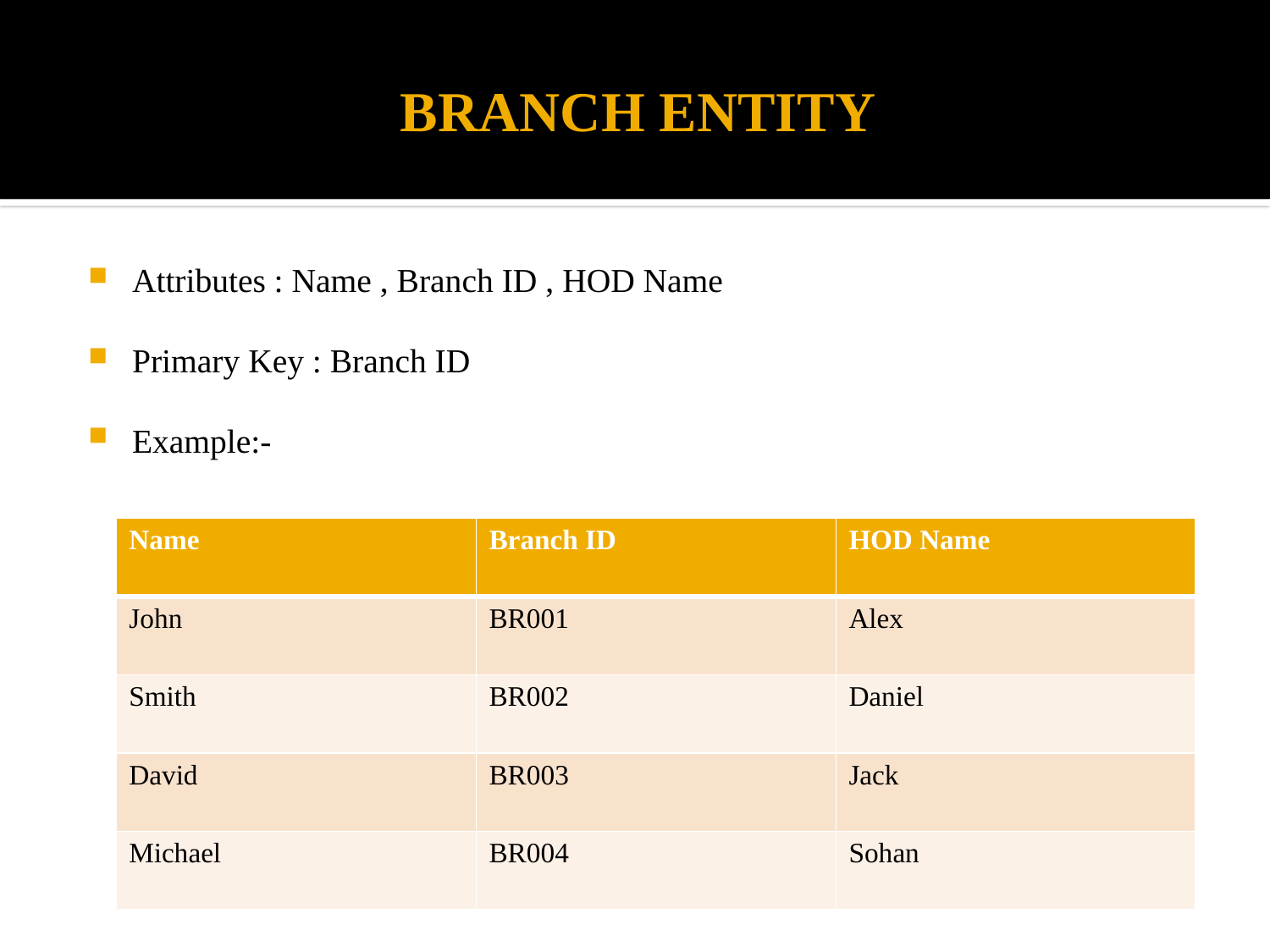

# BRANCH ENTITY
Attributes : Name , Branch ID , HOD Name

Primary Key : Branch ID

Example:-
| Name | Branch ID | HOD Name |
| --- | --- | --- |
| John | BR001 | Alex |
| Smith | BR002 | Daniel |
| David | BR003 | Jack |
| Michael | BR004 | Sohan |